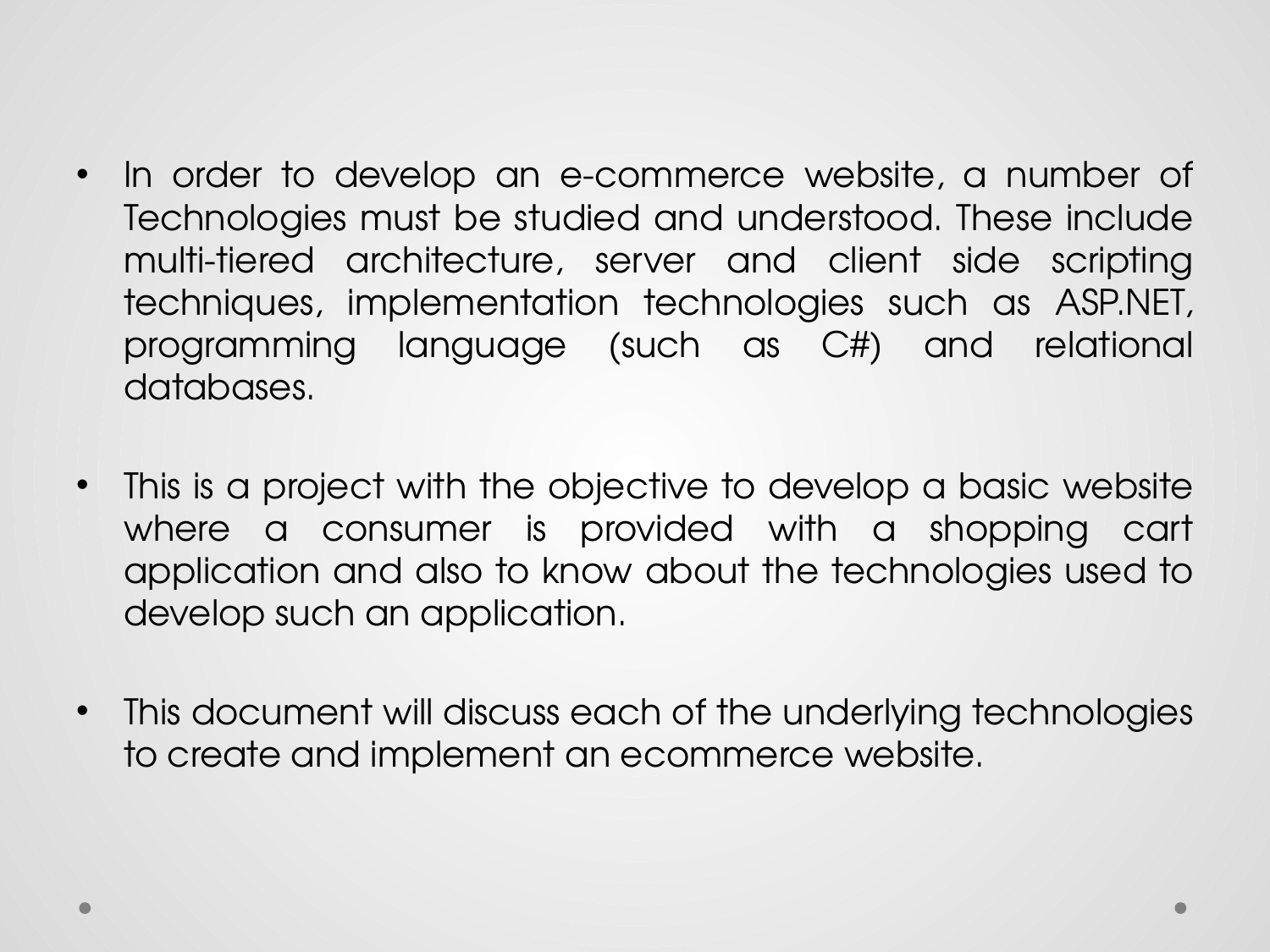

In order to develop an e-commerce website, a number of Technologies must be studied and understood. These include multi-tiered architecture, server and client side scripting techniques, implementation technologies such as ASP.NET, programming language (such as C#) and relational databases.

This is a project with the objective to develop a basic website where a consumer is provided with a shopping cart application and also to know about the technologies used to develop such an application.

This document will discuss each of the underlying technologies to create and implement an ecommerce website.